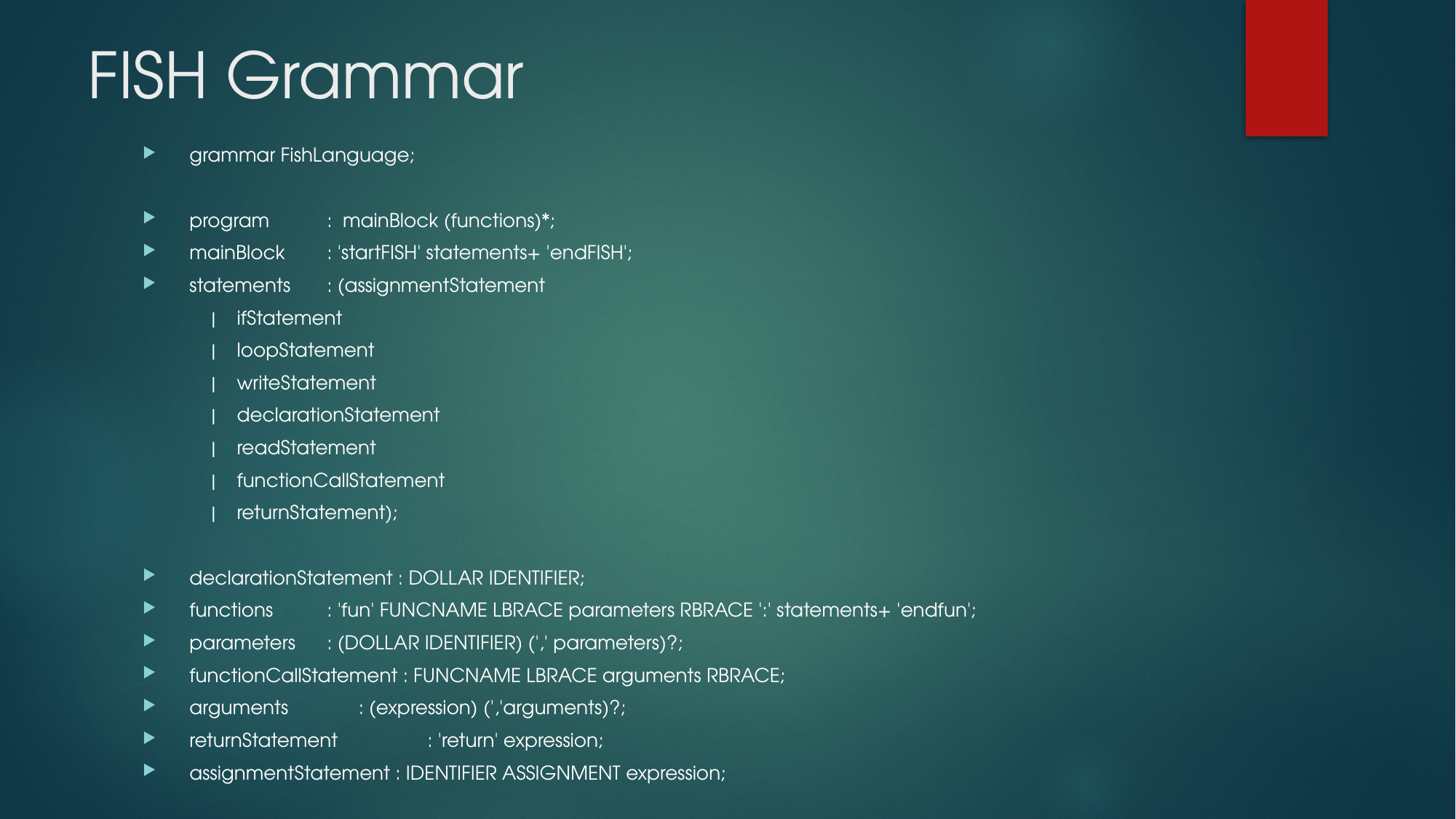

# FISH Grammar
grammar FishLanguage;

program		:  mainBlock (functions)*;
mainBlock 	: 'startFISH' statements+ 'endFISH';
statements 	: (assignmentStatement
		|    ifStatement
		|    loopStatement
		|    writeStatement
		|    declarationStatement
		|    readStatement
		|    functionCallStatement
		|    returnStatement);

declarationStatement : DOLLAR IDENTIFIER;
functions	: 'fun' FUNCNAME LBRACE parameters RBRACE ':' statements+ 'endfun';
parameters	: (DOLLAR IDENTIFIER) (',' parameters)?;
functionCallStatement : FUNCNAME LBRACE arguments RBRACE;
arguments  	      : (expression) (','arguments)?;
returnStatement	      : 'return' expression;
assignmentStatement : IDENTIFIER ASSIGNMENT expression;